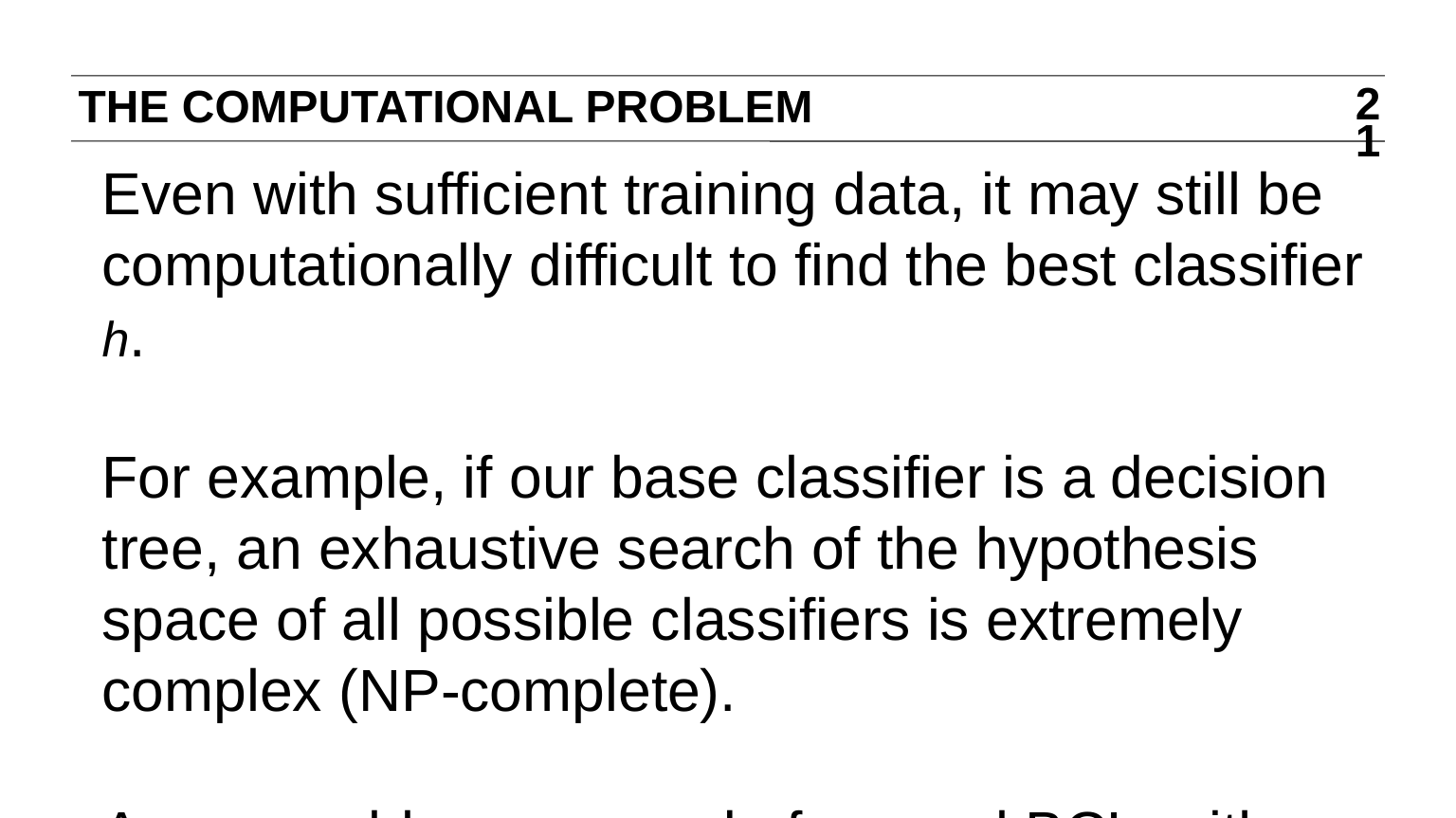

The computational problem
21
Even with sufficient training data, it may still be computationally difficult to find the best classifier h.

For example, if our base classifier is a decision tree, an exhaustive search of the hypothesis space of all possible classifiers is extremely complex (NP-complete).

An ensemble composed of several BC’s with different starting points can provide a better approximation to f  than any individual BC.